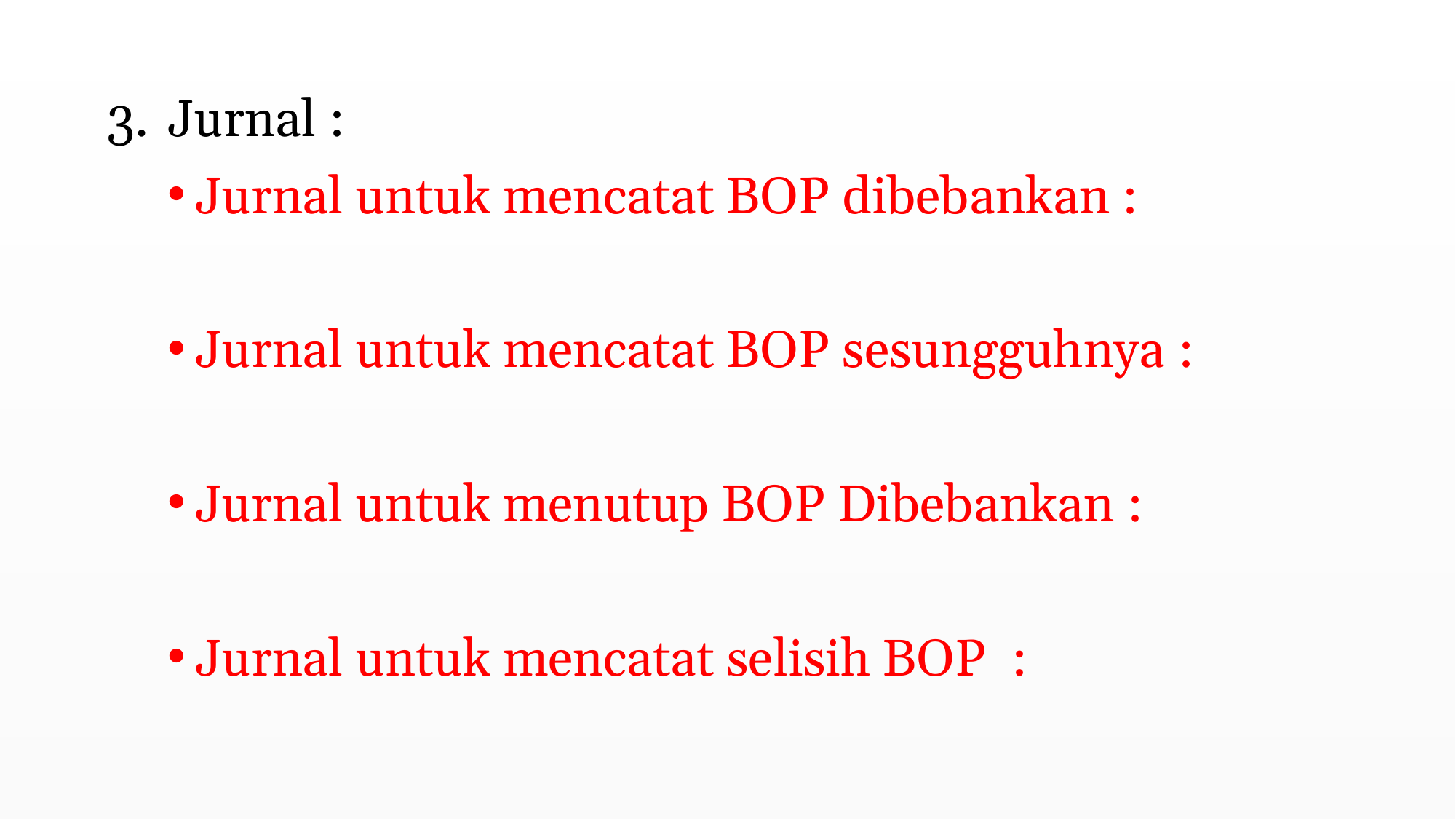

Jurnal :
Jurnal untuk mencatat BOP dibebankan :

Jurnal untuk mencatat BOP sesungguhnya :

Jurnal untuk menutup BOP Dibebankan :

Jurnal untuk mencatat selisih BOP  :